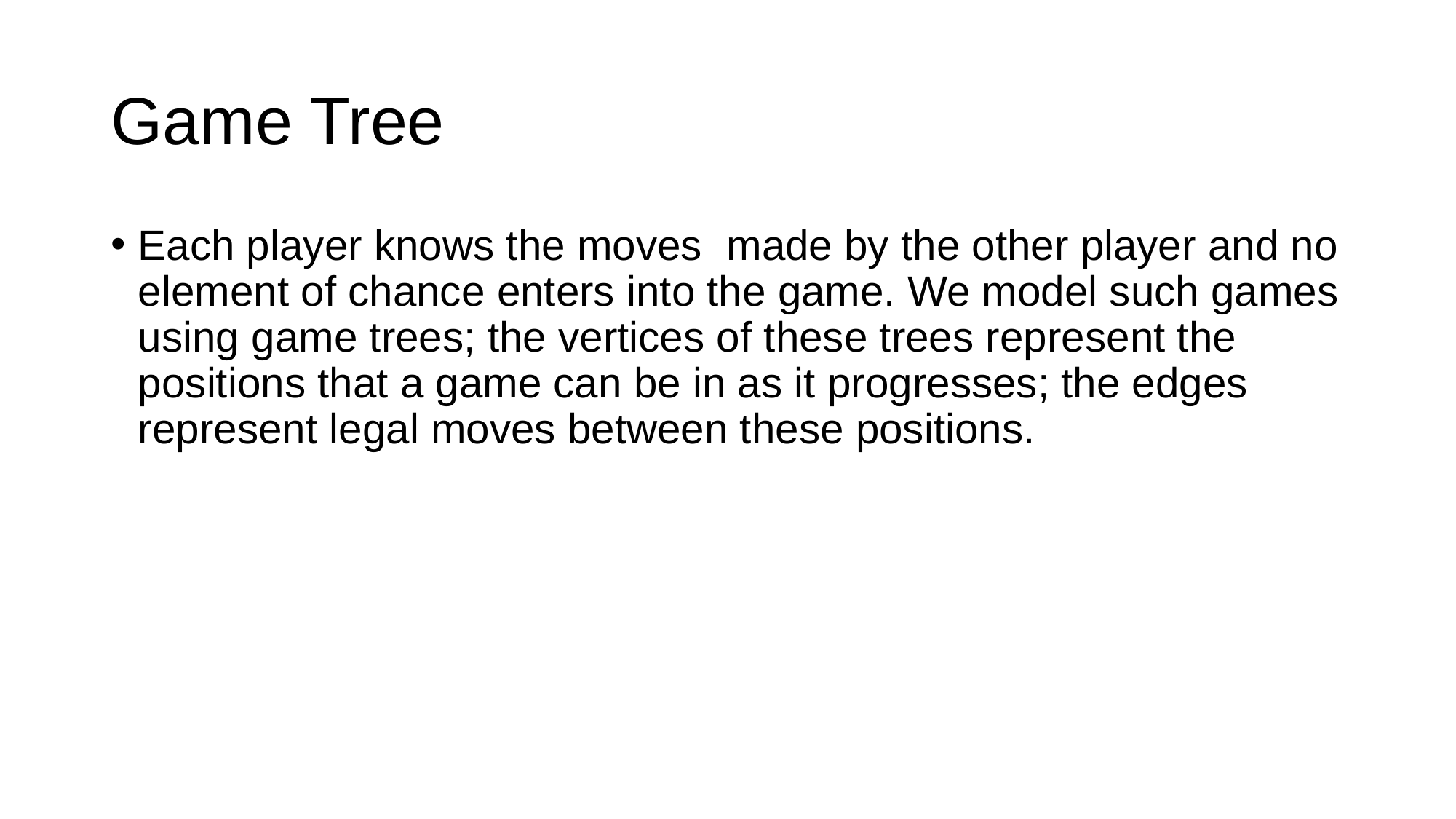

# Game Tree
Each player knows the moves  made by the other player and no element of chance enters into the game. We model such games using game trees; the vertices of these trees represent the positions that a game can be in as it progresses; the edges represent legal moves between these positions.